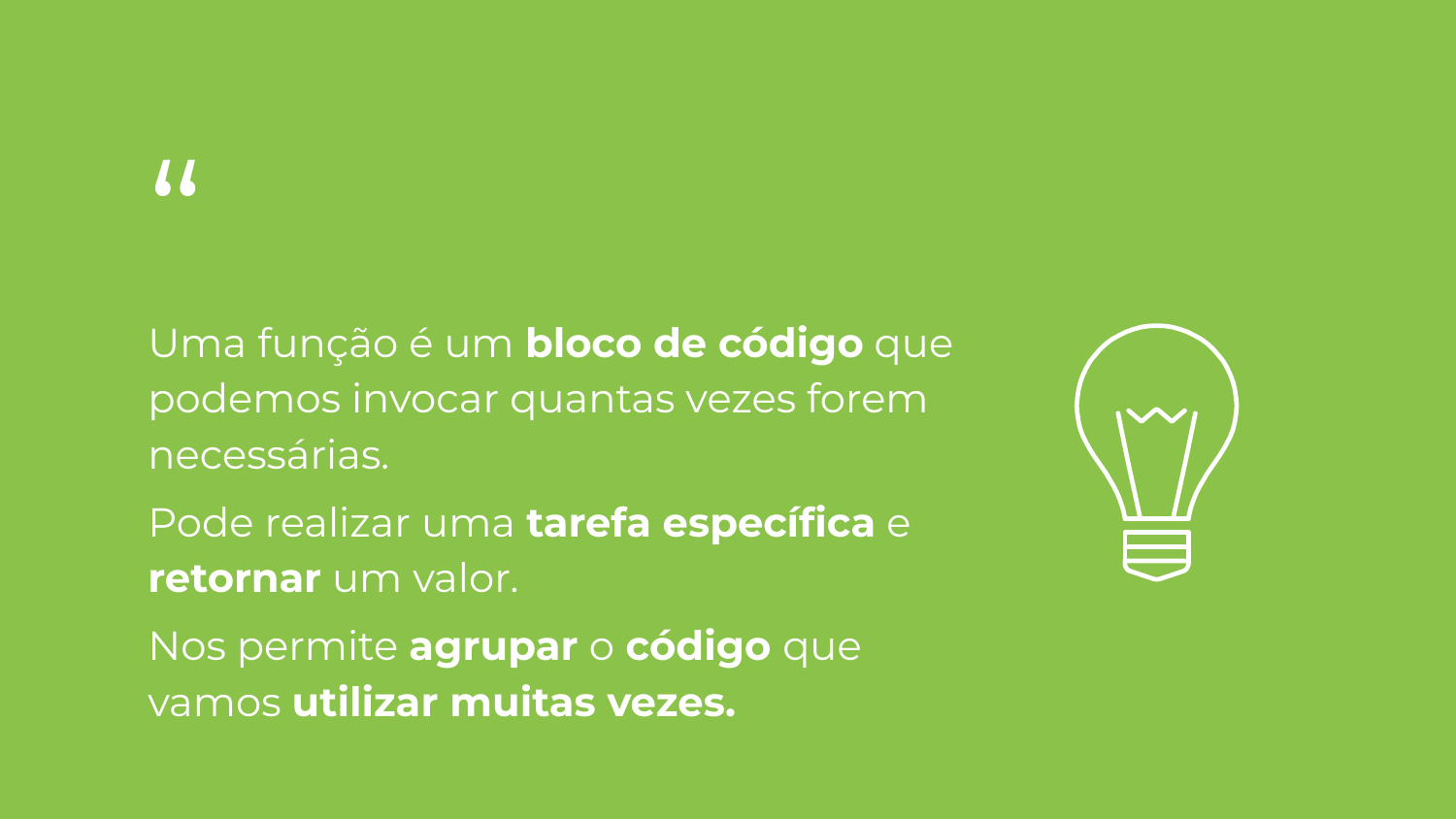

“
Uma função é um bloco de código que podemos invocar quantas vezes forem necessárias.
Pode realizar uma tarefa específica e retornar um valor.
Nos permite agrupar o código que vamos utilizar muitas vezes.